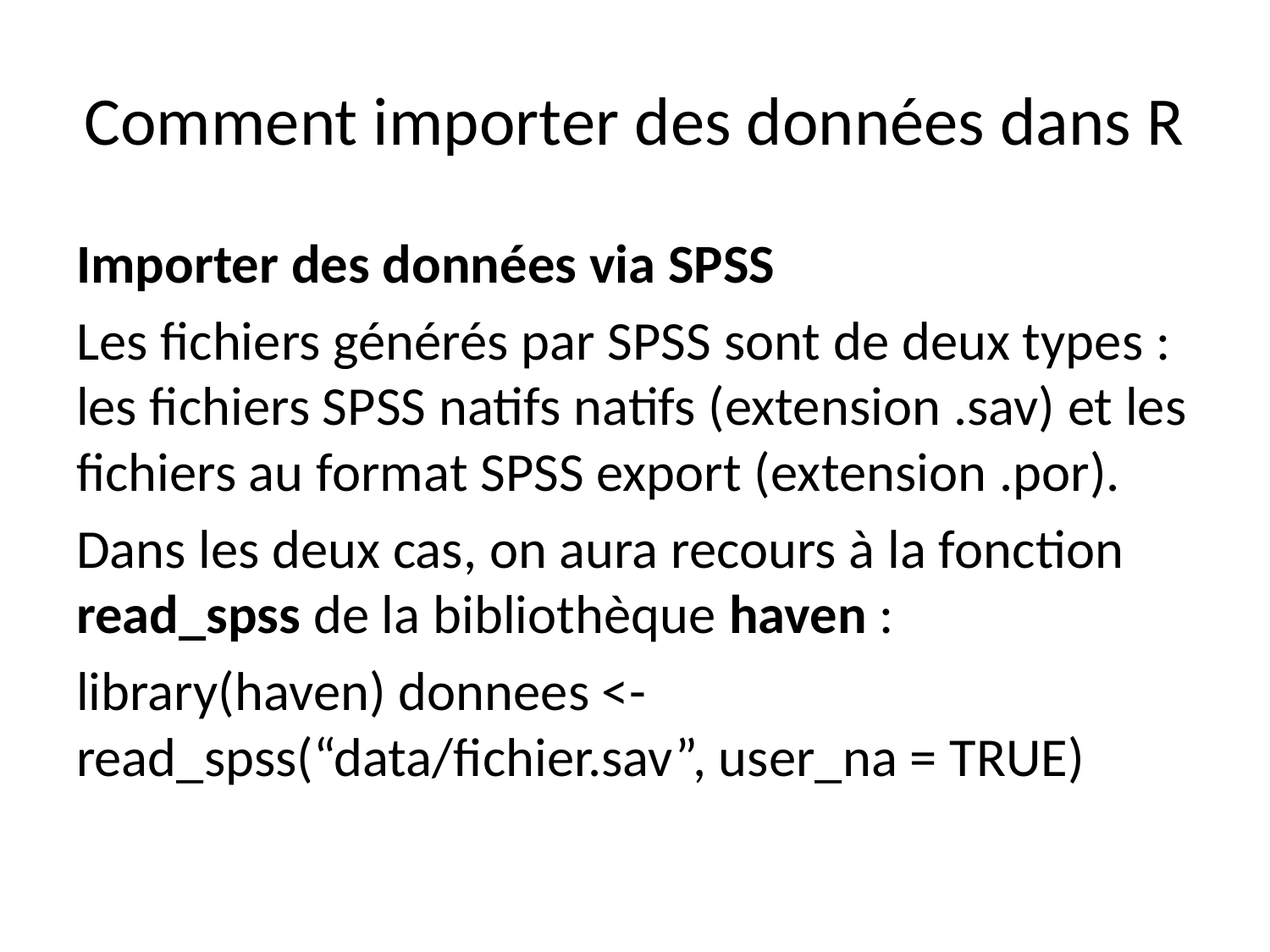

# Comment importer des données dans R
Importer des données via SPSS
Les fichiers générés par SPSS sont de deux types : les fichiers SPSS natifs natifs (extension .sav) et les fichiers au format SPSS export (extension .por).
Dans les deux cas, on aura recours à la fonction read_spss de la bibliothèque haven :
library(haven) donnees <- read_spss(“data/fichier.sav”, user_na = TRUE)